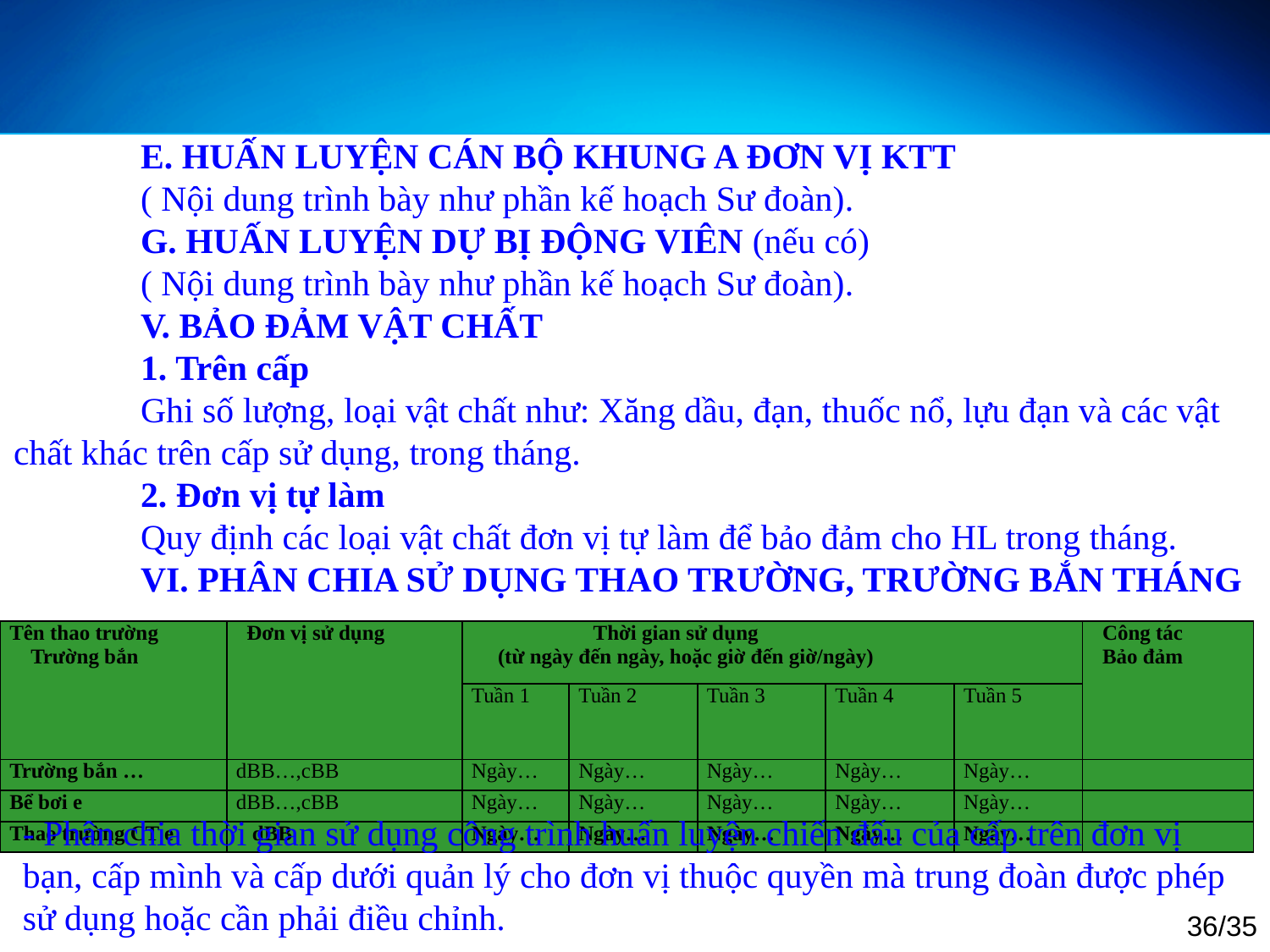

E. HUẤN LUYỆN CÁN BỘ KHUNG A ĐƠN VỊ KTT
	( Nội dung trình bày như phần kế hoạch Sư đoàn).
	G. HUẤN LUYỆN DỰ BỊ ĐỘNG VIÊN (nếu có)
	( Nội dung trình bày như phần kế hoạch Sư đoàn).
	V. BẢO ĐẢM VẬT CHẤT
	1. Trên cấp
	Ghi số lượng, loại vật chất như: Xăng dầu, đạn, thuốc nổ, lựu đạn và các vật chất khác trên cấp sử dụng, trong tháng.
	2. Đơn vị tự làm
	Quy định các loại vật chất đơn vị tự làm để bảo đảm cho HL trong tháng.
	VI. PHÂN CHIA SỬ DỤNG THAO TRƯỜNG, TRƯỜNG BẮN THÁNG
| Tên thao trường Trường bắn | Đơn vị sử dụng | Thời gian sử dụng (từ ngày đến ngày, hoặc giờ đến giờ/ngày) |  |  |  |  | Công tác Bảo đảm |
| --- | --- | --- | --- | --- | --- | --- | --- |
|  |  | Tuần 1 | Tuần 2 | Tuần 3 | Tuần 4 | Tuần 5 |  |
| Trường bắn … | dBB…,cBB | Ngày… | Ngày… | Ngày… | Ngày… | Ngày… |  |
| Bể bơi e | dBB…,cBB | Ngày… | Ngày… | Ngày… | Ngày… | Ngày… |  |
| Thao trường CT e | dBB | Ngày… | Ngày… | Ngày… | Ngày… | Ngày… |  |
- Phân chia thời gian sử dụng công trình huấn luyện chiến đấu của cấp trên đơn vị bạn, cấp mình và cấp dưới quản lý cho đơn vị thuộc quyền mà trung đoàn được phép sử dụng hoặc cần phải điều chỉnh.
36/35